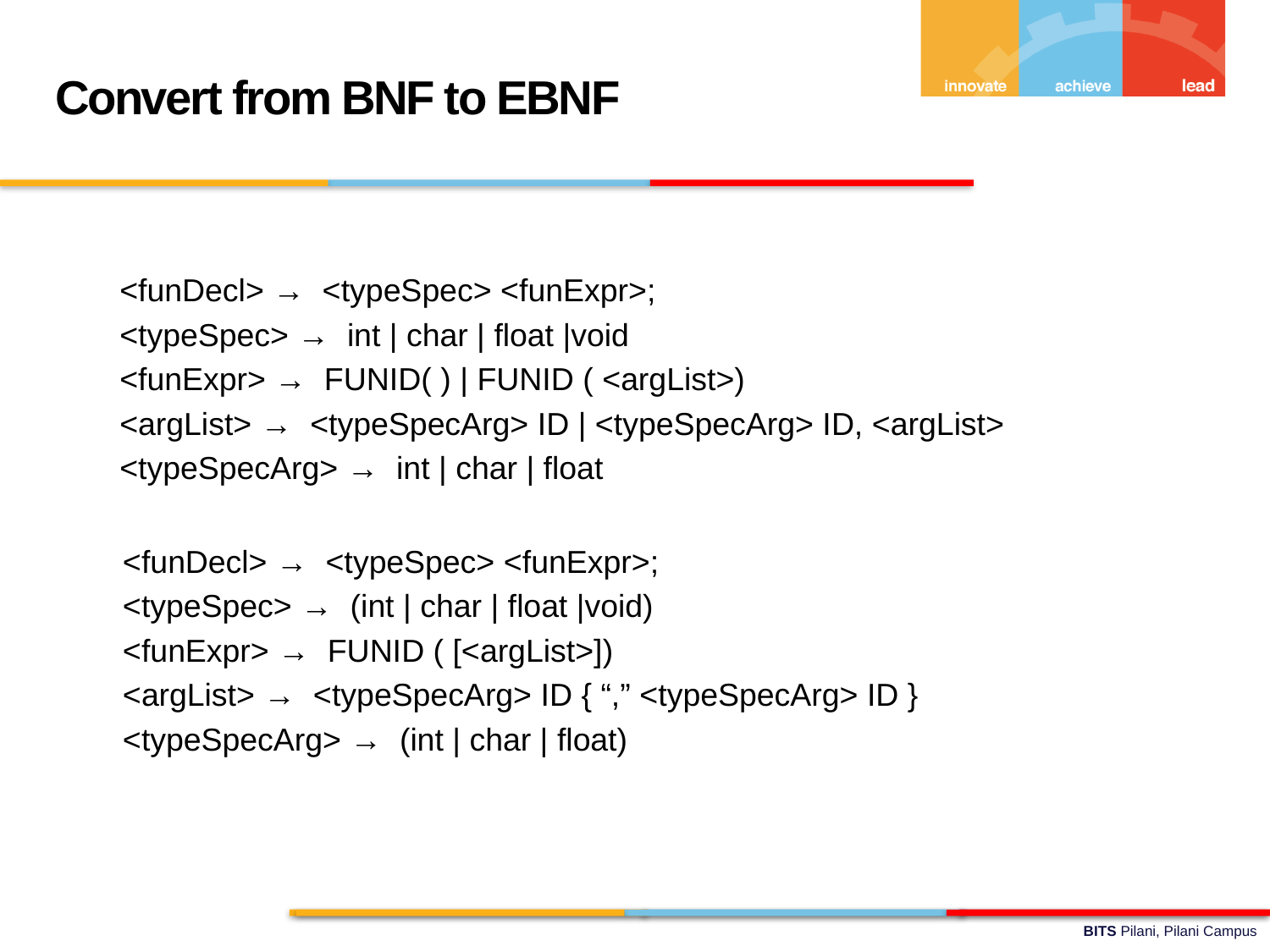

Convert from BNF to EBNF
<funDecl> →  <typeSpec> <funExpr>;
<typeSpec> →  int | char | float |void
<funExpr> →  FUNID( ) | FUNID ( <argList>)
<argList> →  <typeSpecArg> ID | <typeSpecArg> ID, <argList>
<typeSpecArg> →  int | char | float
<funDecl> →  <typeSpec> <funExpr>;
<typeSpec> →  (int | char | float |void)
<funExpr> →  FUNID ( [<argList>])
<argList> →  <typeSpecArg> ID { “,” <typeSpecArg> ID }
<typeSpecArg> →  (int | char | float)